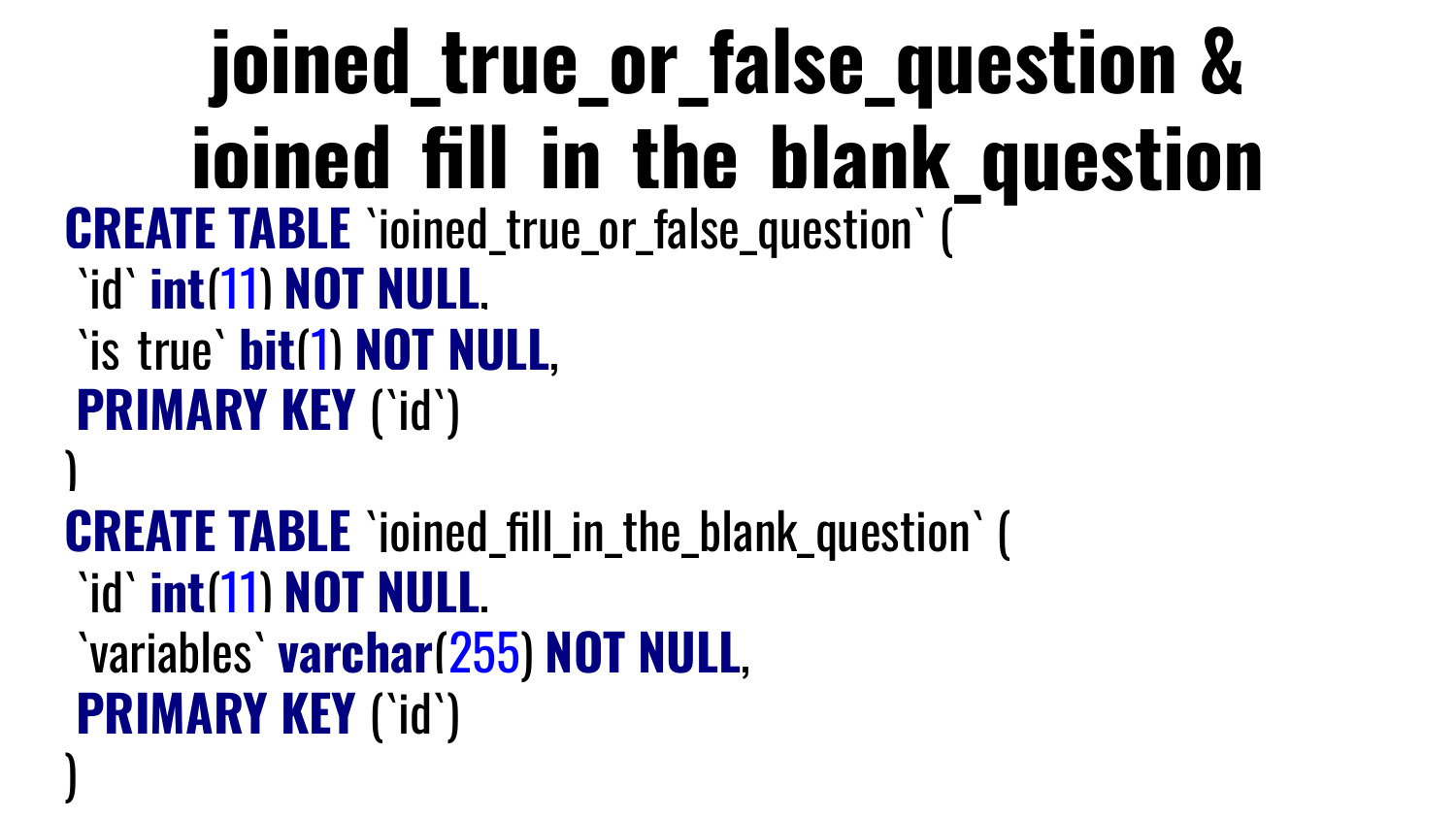

# joined_true_or_false_question &
joined_fill_in_the_blank_question
CREATE TABLE `joined_true_or_false_question` (
 `id` int(11) NOT NULL,
 `is_true` bit(1) NOT NULL,
 PRIMARY KEY (`id`)
)
CREATE TABLE `joined_fill_in_the_blank_question` (
 `id` int(11) NOT NULL,
 `variables` varchar(255) NOT NULL,
 PRIMARY KEY (`id`)
)